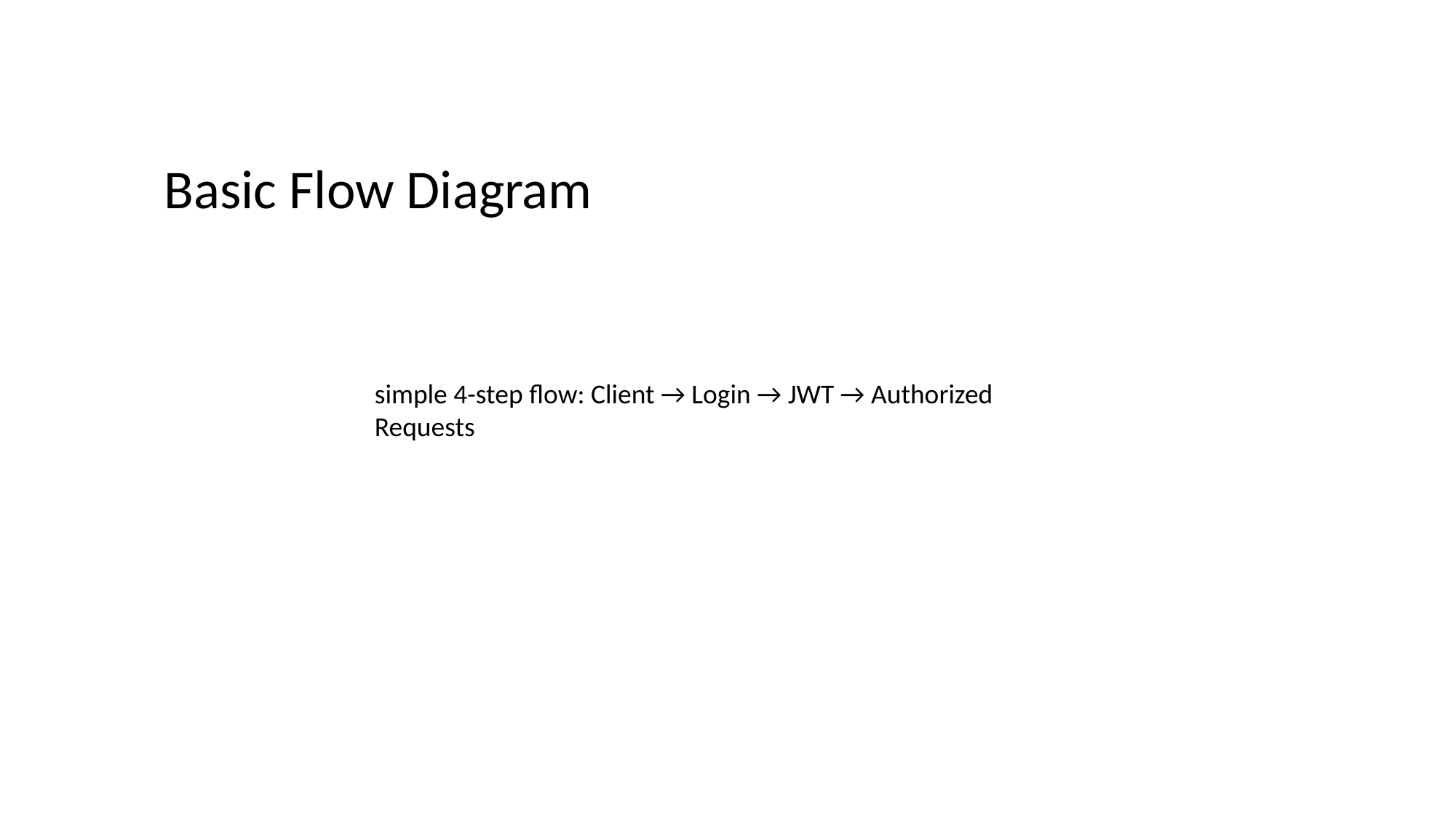

Basic Flow Diagram
simple 4-step flow: Client → Login → JWT → Authorized Requests